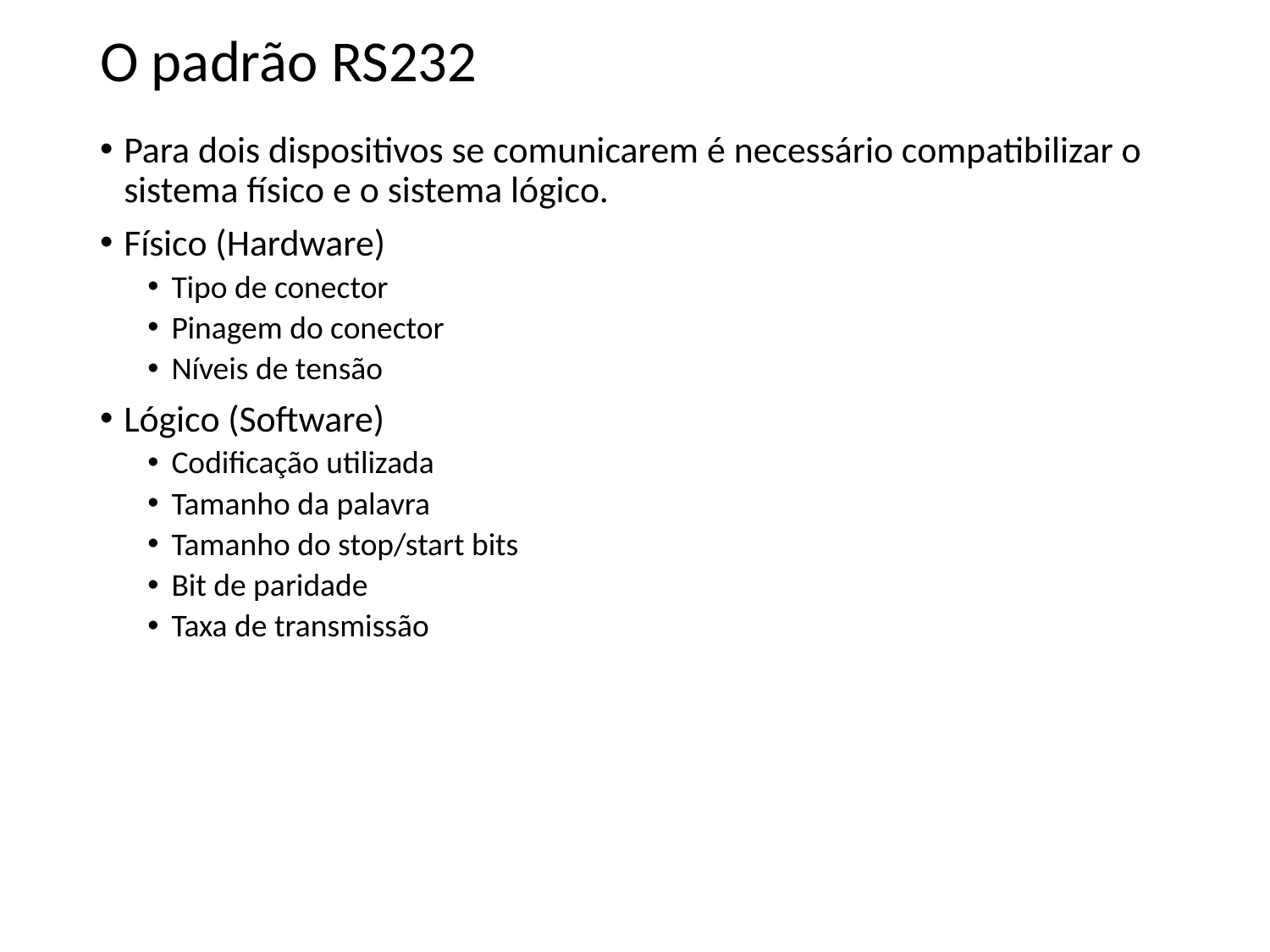

# O padrão RS232
Para dois dispositivos se comunicarem é necessário compatibilizar o sistema físico e o sistema lógico.
Físico (Hardware)
Tipo de conector
Pinagem do conector
Níveis de tensão
Lógico (Software)
Codificação utilizada
Tamanho da palavra
Tamanho do stop/start bits
Bit de paridade
Taxa de transmissão